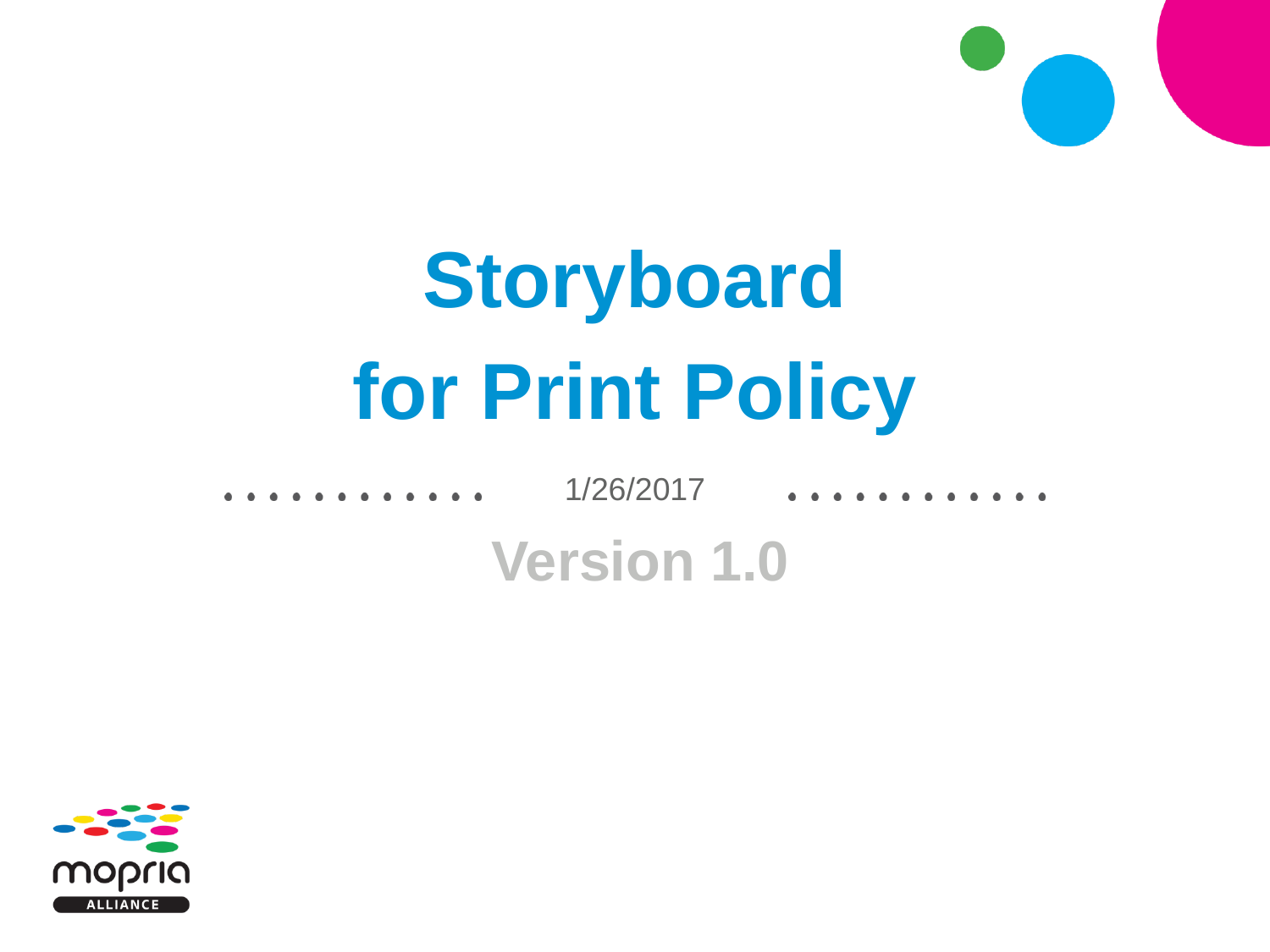

Storyboard
for Print Policy
1/26/2017
Version 1.0